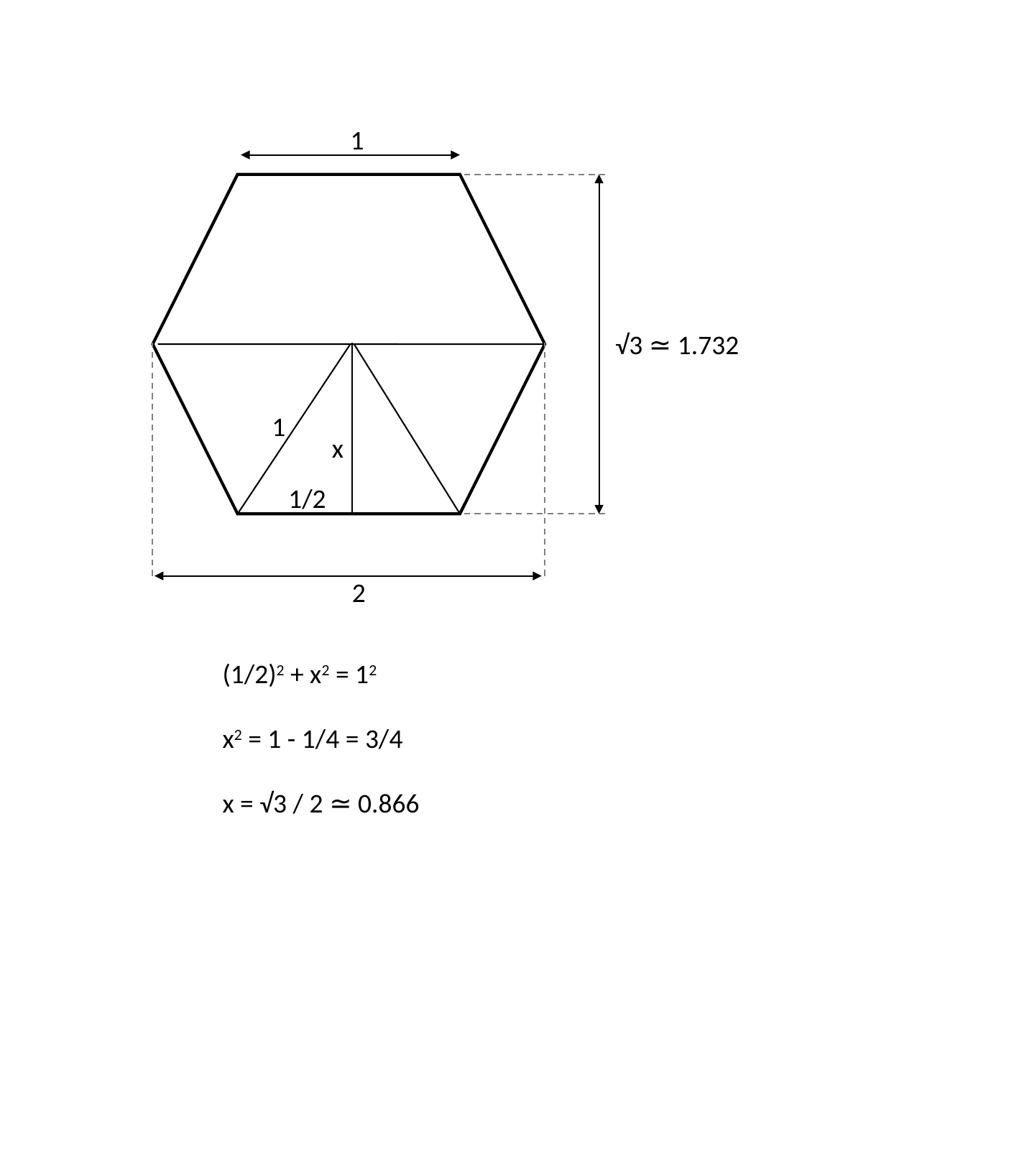

1

√3 ≃ 1.732
1
x
1/2
2
(1/2)2 + x2 = 12

x2 = 1 - 1/4 = 3/4

x = √3 / 2 ≃ 0.866